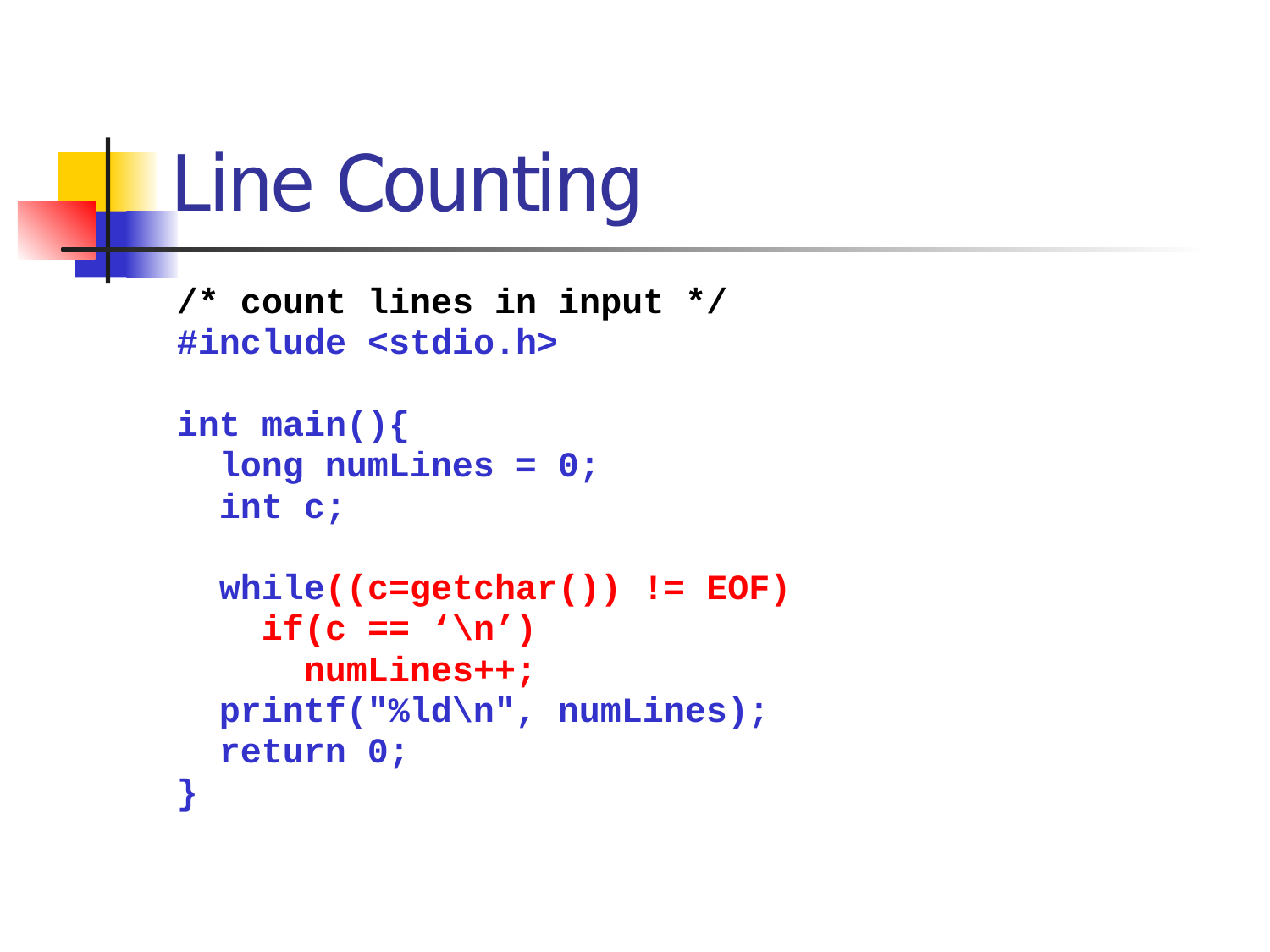

# Line Counting
/* count lines in input */
#include <stdio.h>

int main(){
  long numLines = 0;
  int c;

  while((c=getchar()) != EOF)
    if(c == ‘\n’)
      numLines++;
  printf("%ld\n", numLines);
  return 0;
}